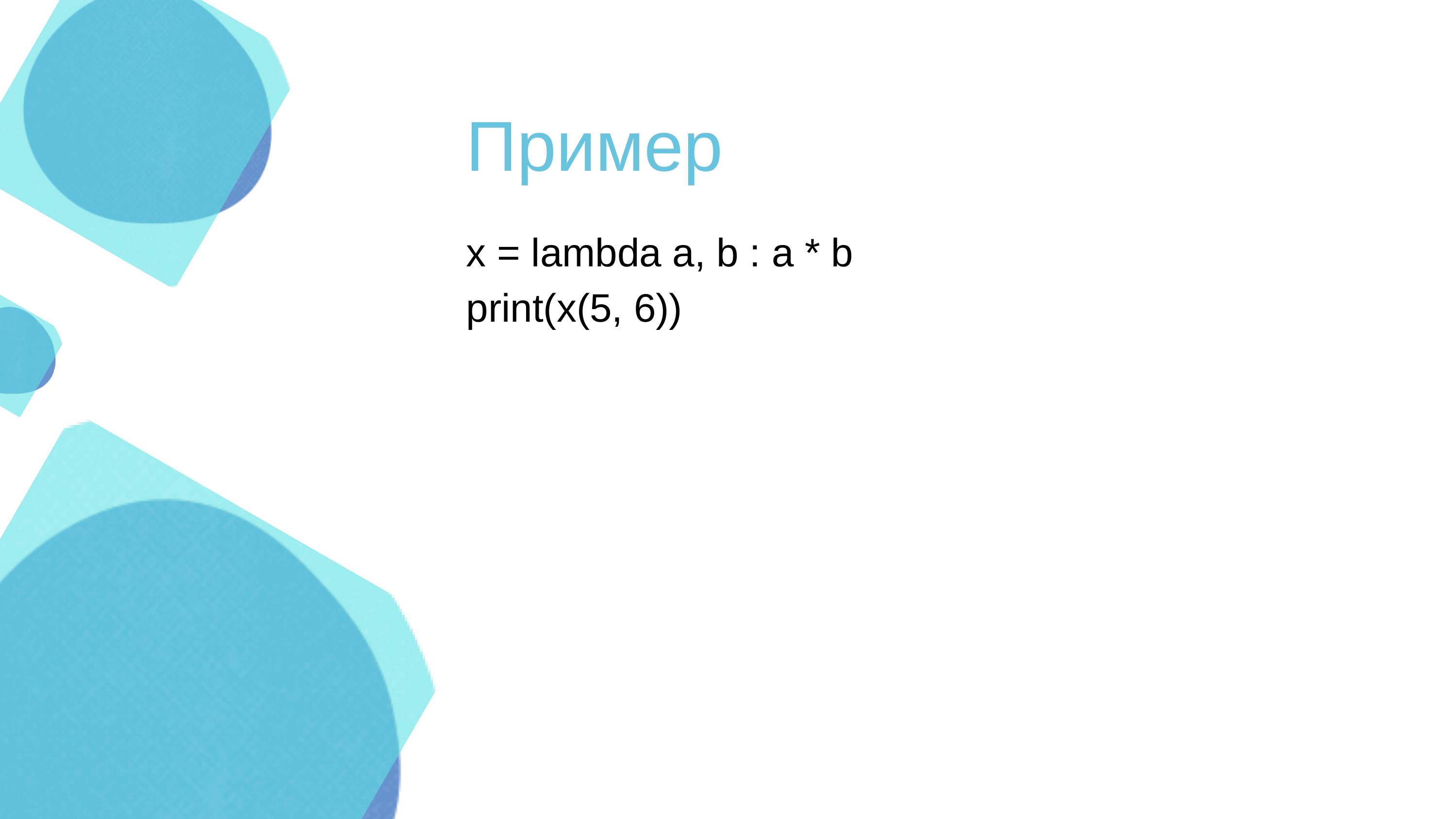

Пример
x = lambda a, b : a * b
print(x(5, 6))